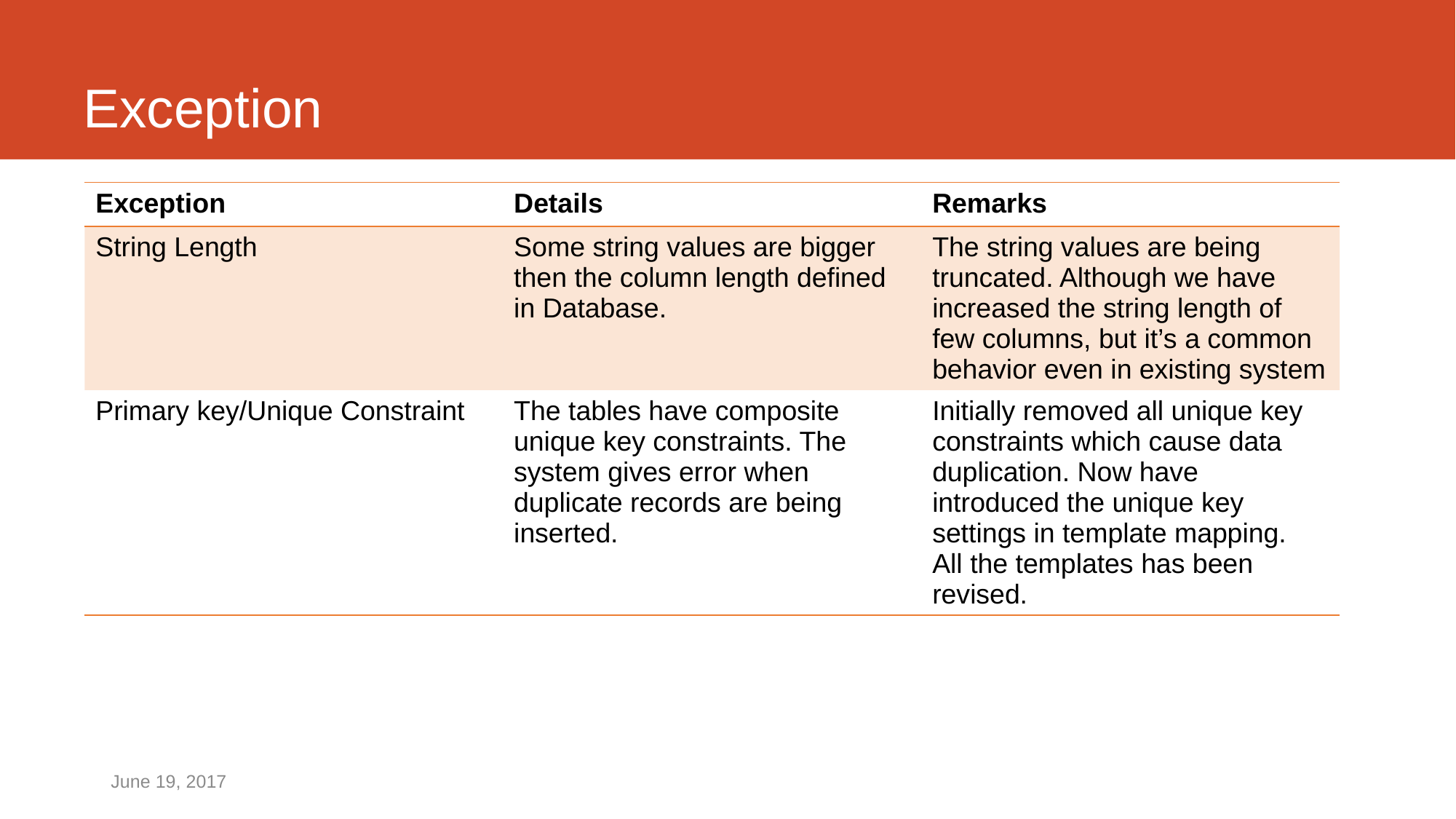

# Exception
| Exception | Details | Remarks |
| --- | --- | --- |
| String Length | Some string values are bigger then the column length defined in Database. | The string values are being truncated. Although we have increased the string length of few columns, but it’s a common behavior even in existing system |
| Primary key/Unique Constraint | The tables have composite unique key constraints. The system gives error when duplicate records are being inserted. | Initially removed all unique key constraints which cause data duplication. Now have introduced the unique key settings in template mapping. All the templates has been revised. |
June 19, 2017